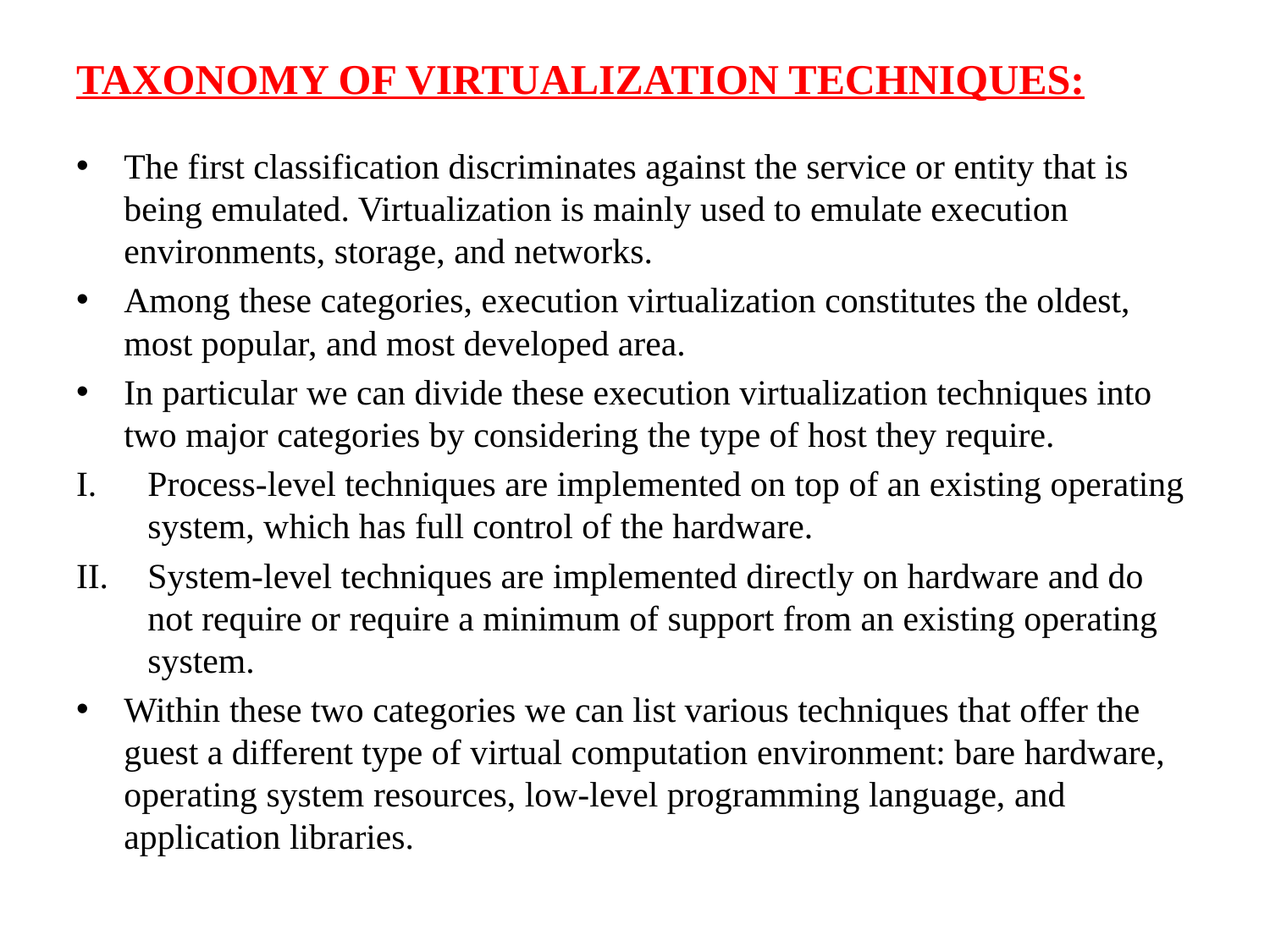

# TAXONOMY OF VIRTUALIZATION TECHNIQUES:
The first classification discriminates against the service or entity that is being emulated. Virtualization is mainly used to emulate execution environments, storage, and networks.
Among these categories, execution virtualization constitutes the oldest, most popular, and most developed area.
In particular we can divide these execution virtualization techniques into two major categories by considering the type of host they require.
Process-level techniques are implemented on top of an existing operating system, which has full control of the hardware.
System-level techniques are implemented directly on hardware and do not require or require a minimum of support from an existing operating system.
Within these two categories we can list various techniques that offer the guest a different type of virtual computation environment: bare hardware, operating system resources, low-level programming language, and application libraries.